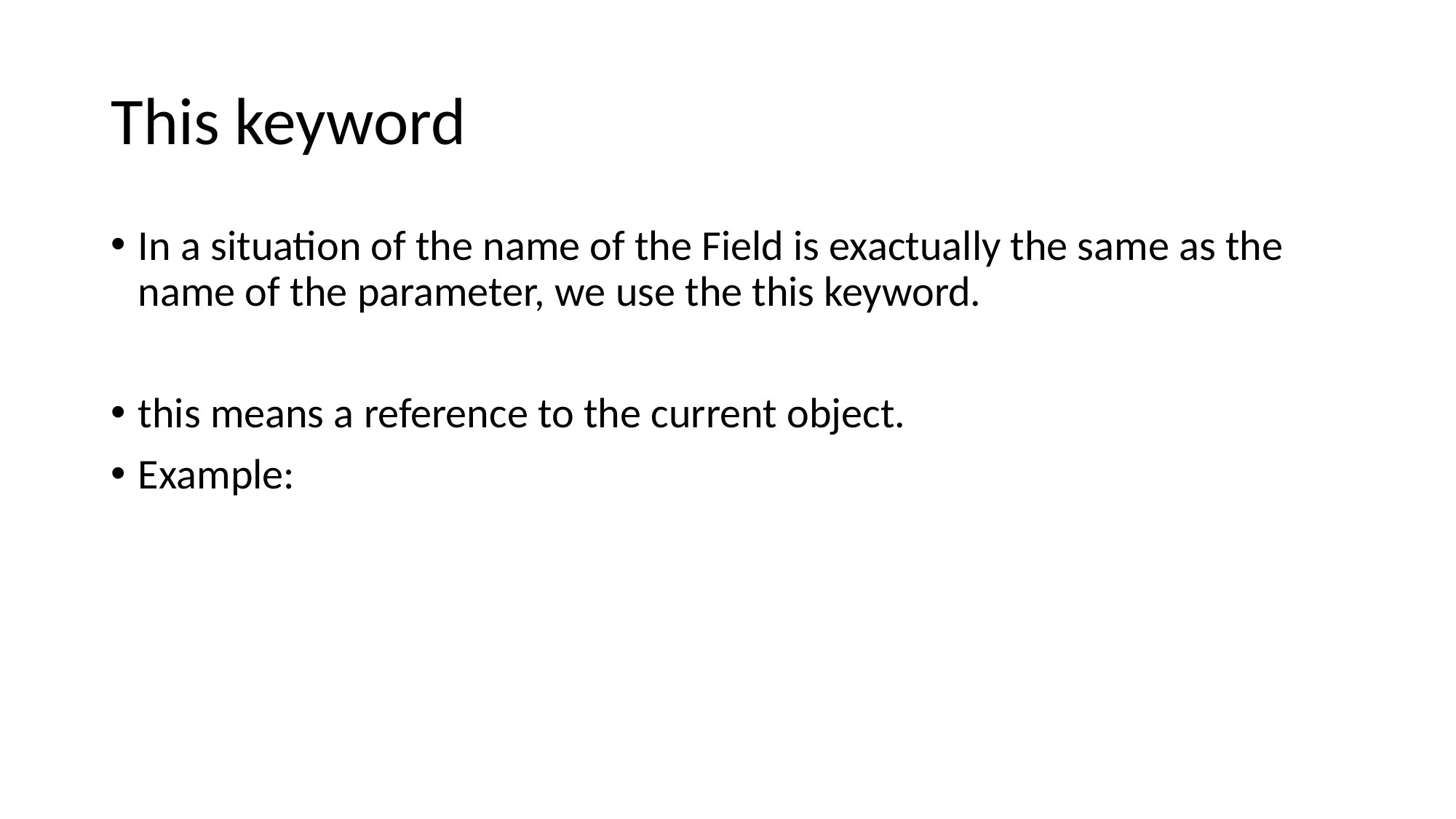

# This keyword
In a situation of the name of the Field is exactually the same as the name of the parameter, we use the this keyword.

this means a reference to the current object.
Example: